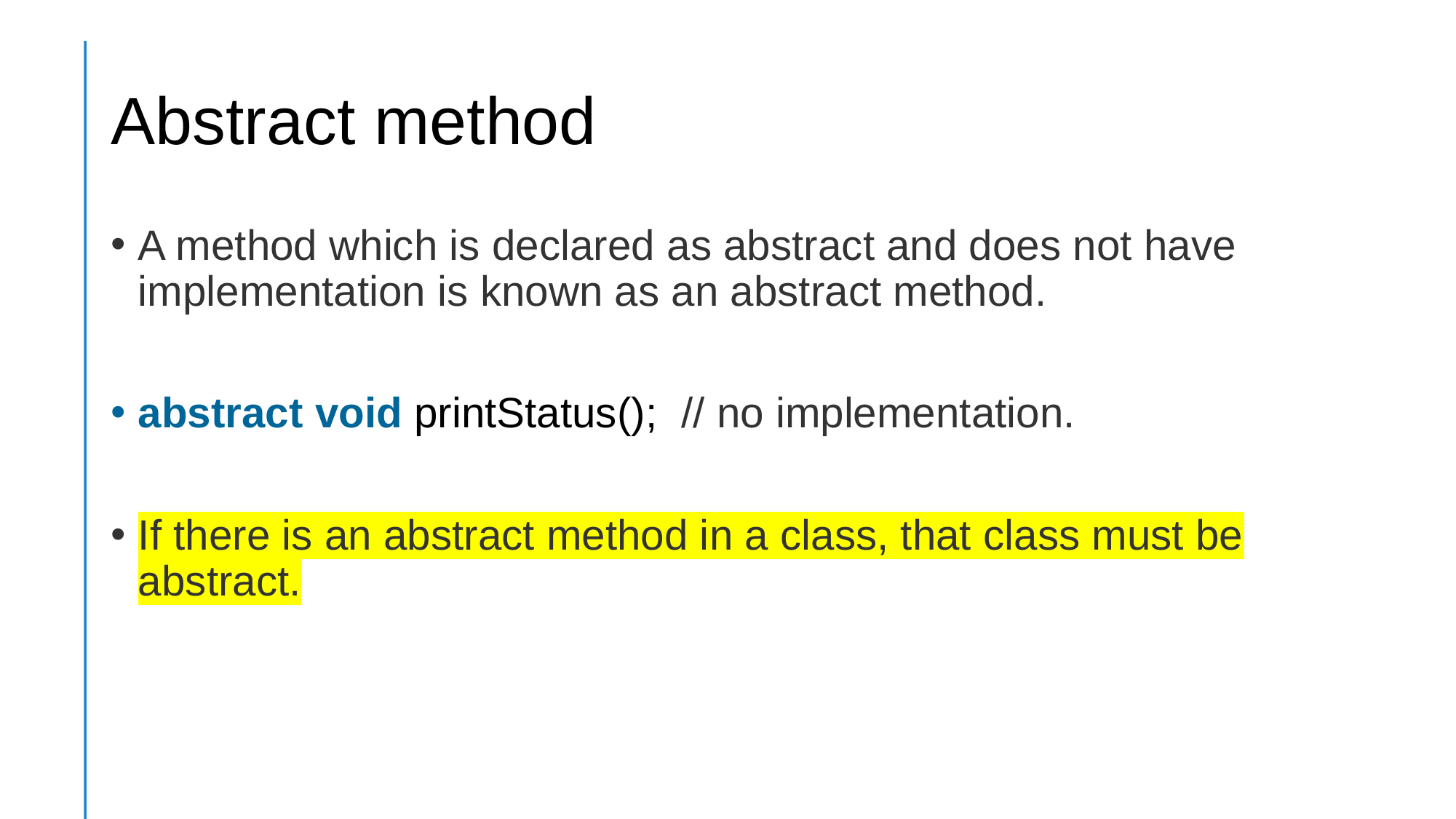

# Abstract method
A method which is declared as abstract and does not have implementation is known as an abstract method.

abstract void printStatus();  // no implementation.

If there is an abstract method in a class, that class must be abstract.